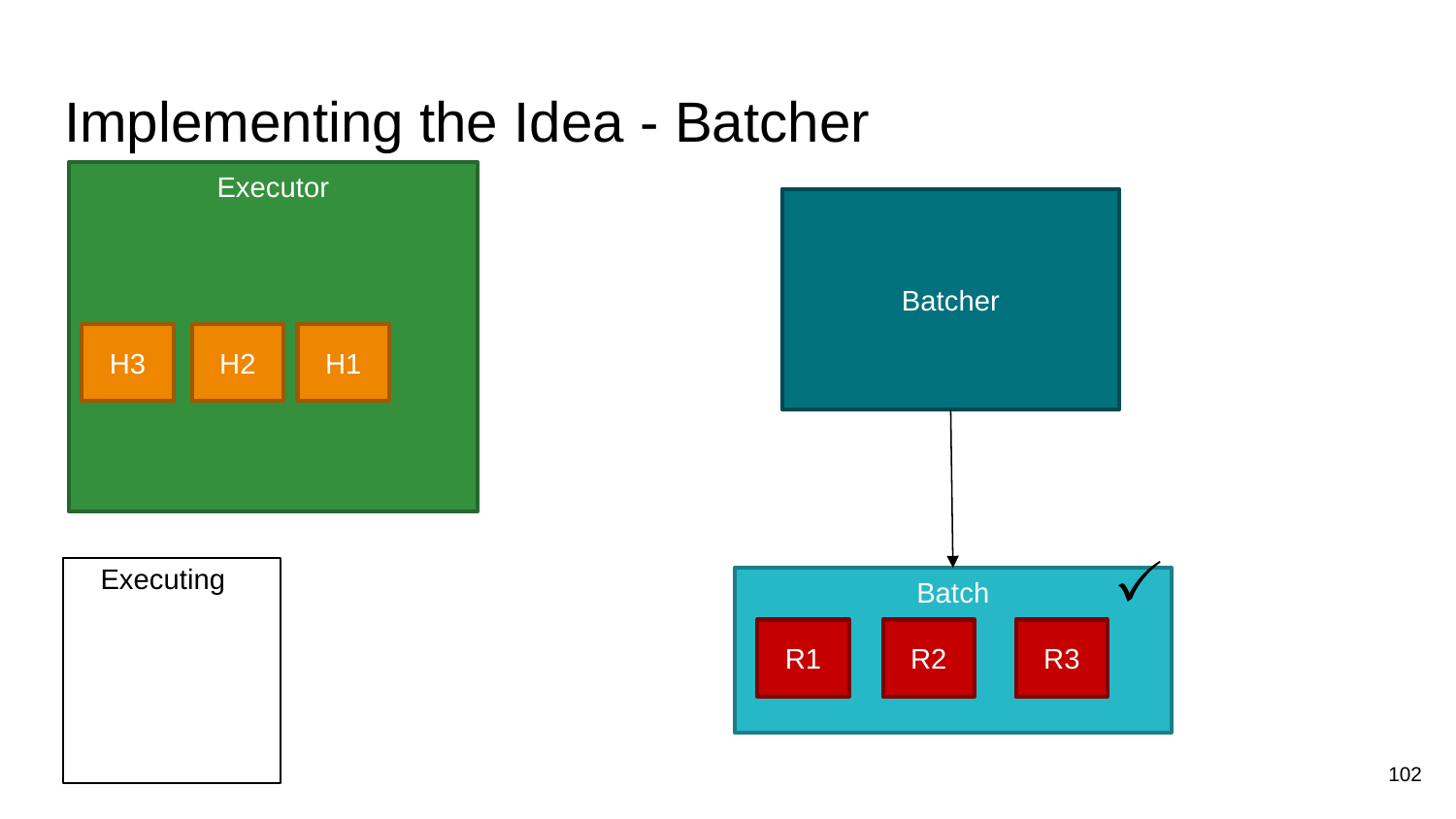

# Implementing the Idea - Batcher
Executor
Batcher
H2
H1
H3
🗸
Executing

Batch
R1
R2
R3
102